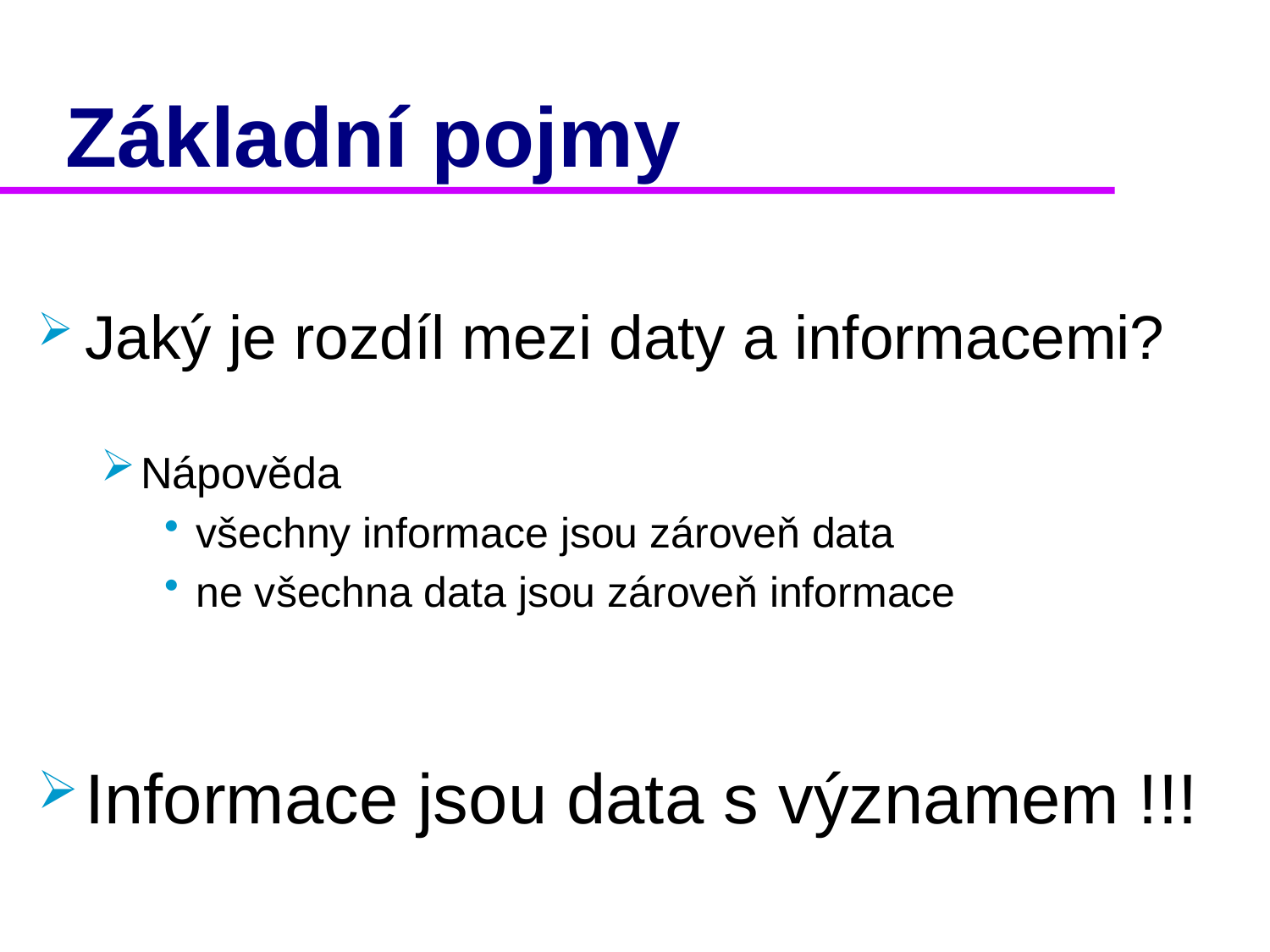

# Základní pojmy

Jaký je rozdíl mezi daty a informacemi?

Nápověda
všechny informace jsou zároveň data
ne všechna data jsou zároveň informace

Informace jsou data s významem !!!